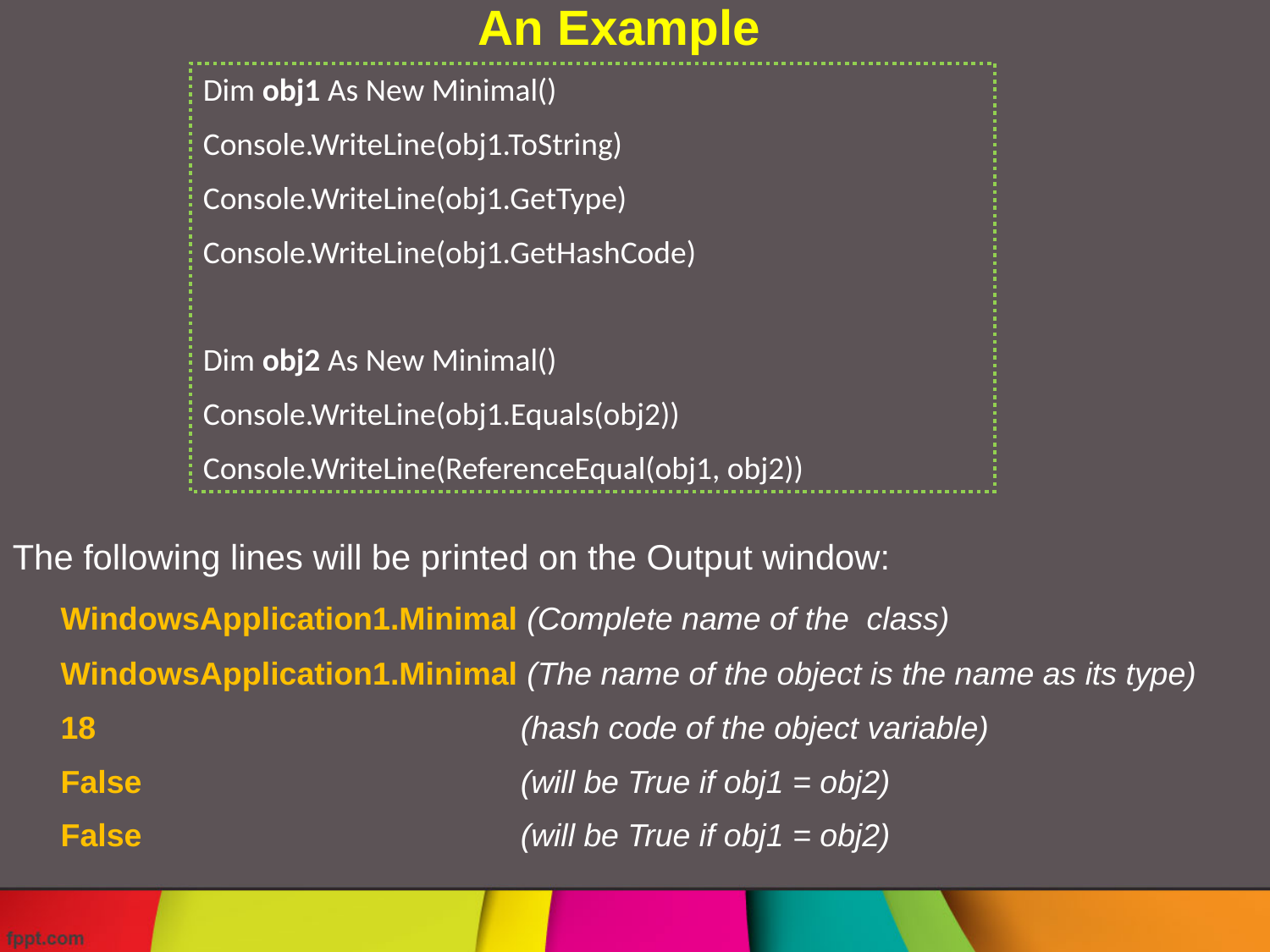

An Example
Dim obj1 As New Minimal()
Console.WriteLine(obj1.ToString)
Console.WriteLine(obj1.GetType)
Console.WriteLine(obj1.GetHashCode)

Dim obj2 As New Minimal()
Console.WriteLine(obj1.Equals(obj2))
Console.WriteLine(ReferenceEqual(obj1, obj2))
The following lines will be printed on the Output window:
	WindowsApplication1.Minimal (Complete name of the  class)
	WindowsApplication1.Minimal (The name of the object is the name as its type)
	18 	(hash code of the object variable)
	False	(will be True if obj1 = obj2)
	False 	(will be True if obj1 = obj2)